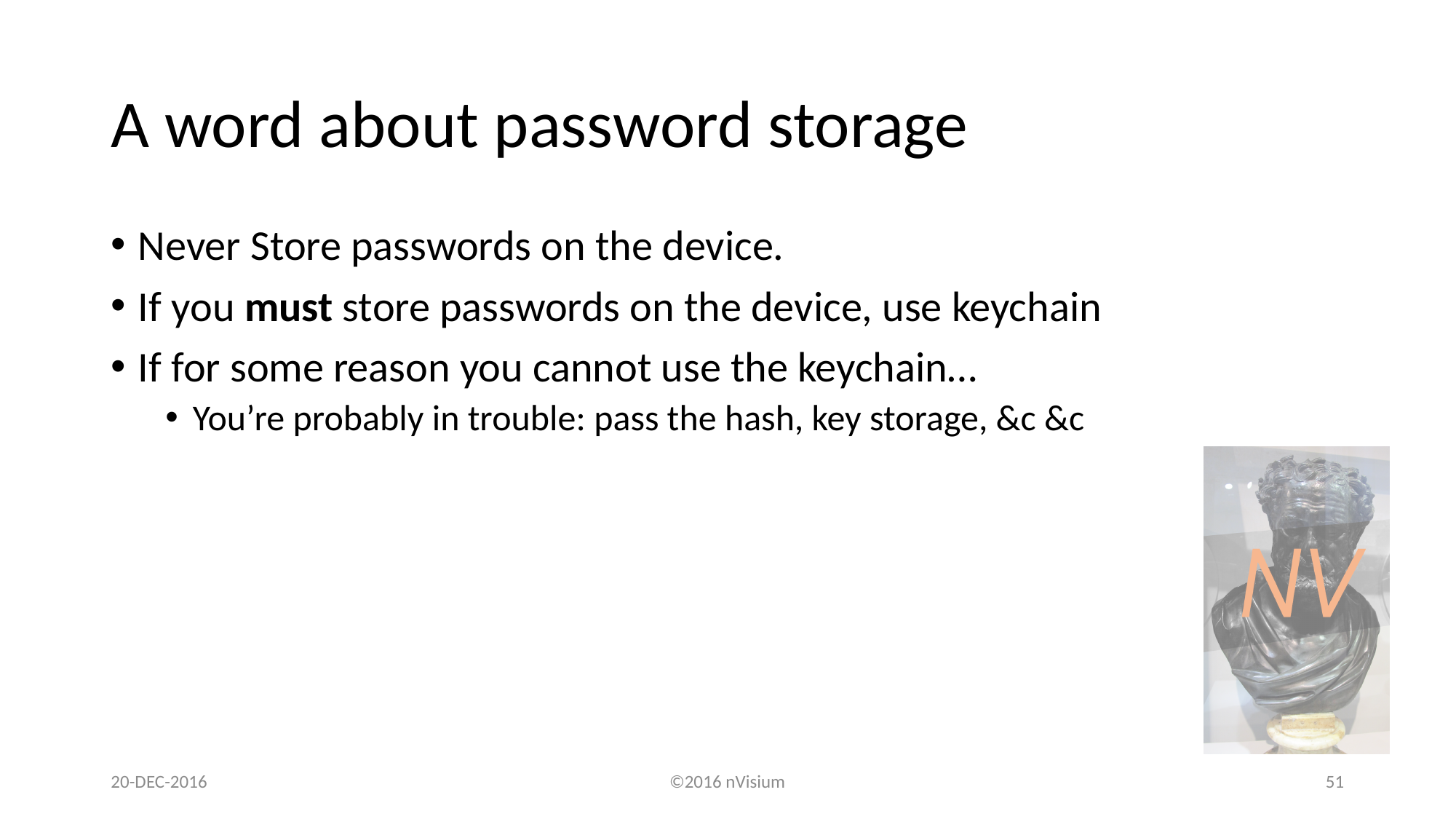

# A word about password storage
Never Store passwords on the device.
If you must store passwords on the device, use keychain
If for some reason you cannot use the keychain…
You’re probably in trouble: pass the hash, key storage, &c &c
20-DEC-2016
©2016 nVisium
51